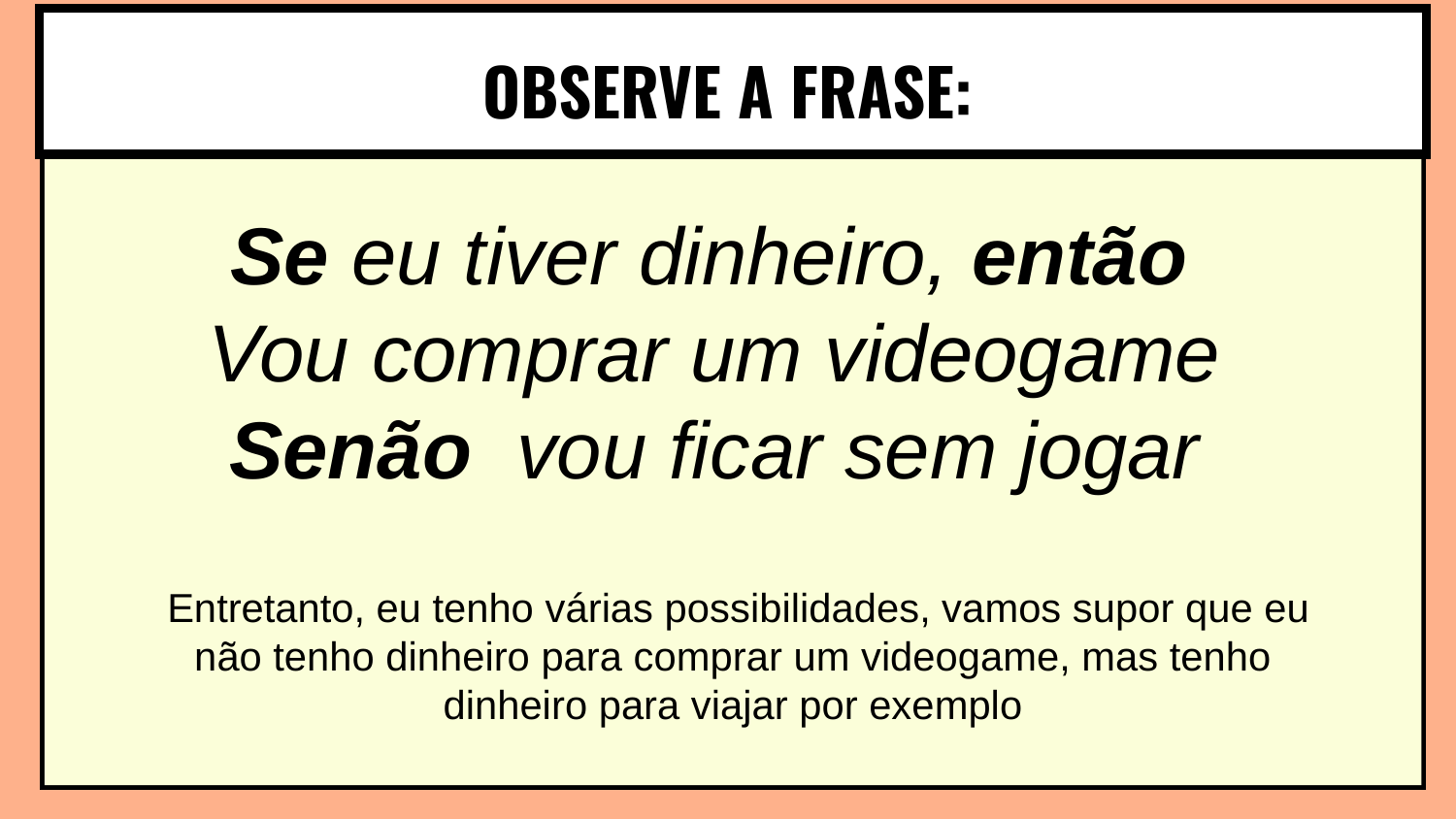

OBSERVE A FRASE:

 Se eu tiver dinheiro, então
Vou comprar um videogame
Senão  vou ficar sem jogar
 Entretanto, eu tenho várias possibilidades, vamos supor que eu não tenho dinheiro para comprar um videogame, mas tenho dinheiro para viajar por exemplo